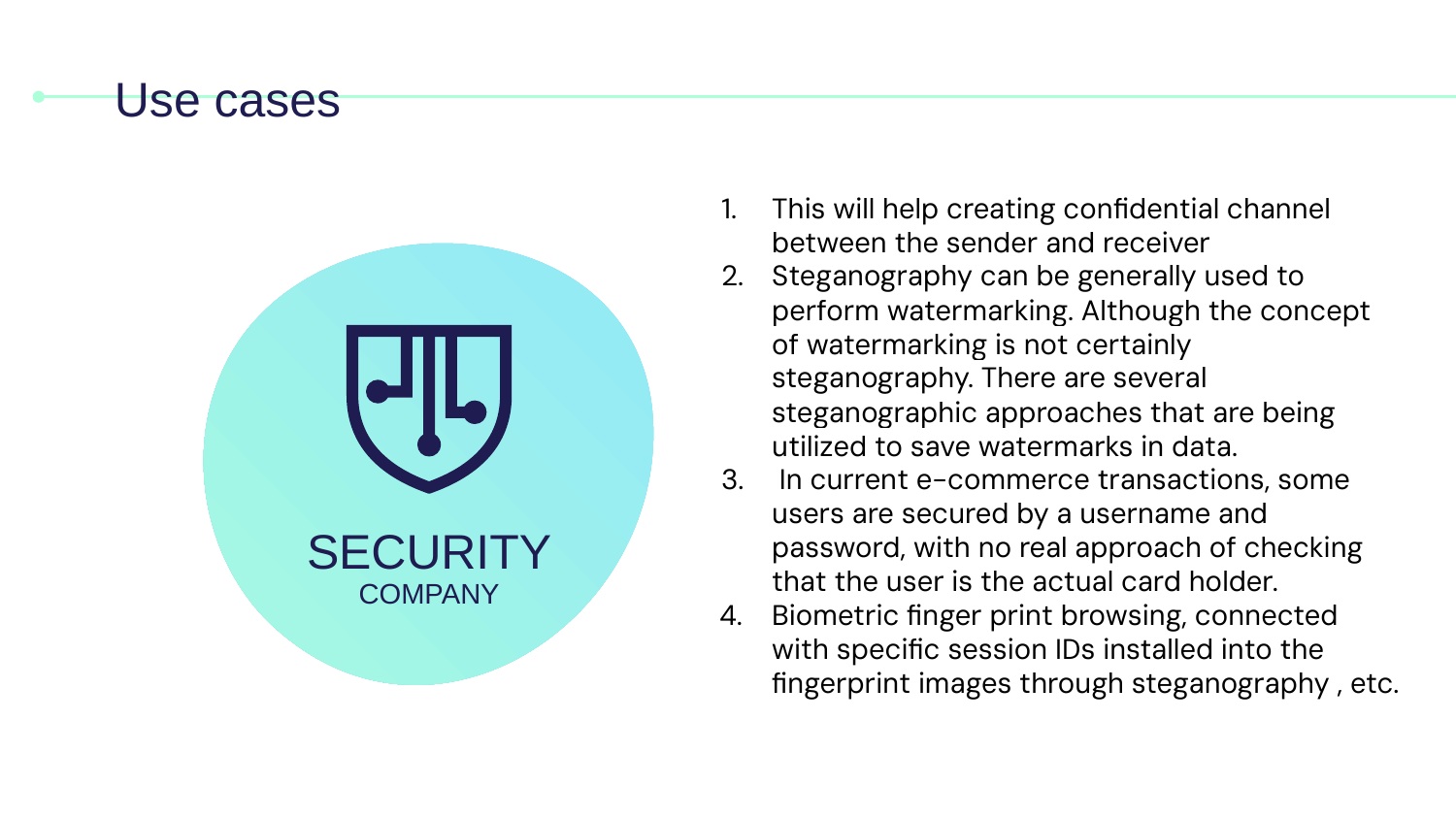

# Use cases
This will help creating confidential channel between the sender and receiver
Steganography can be generally used to perform watermarking. Although the concept of watermarking is not certainly steganography. There are several steganographic approaches that are being utilized to save watermarks in data.
 In current e-commerce transactions, some users are secured by a username and password, with no real approach of checking that the user is the actual card holder.
Biometric finger print browsing, connected with specific session IDs installed into the fingerprint images through steganography , etc.

SECURITY
COMPANY